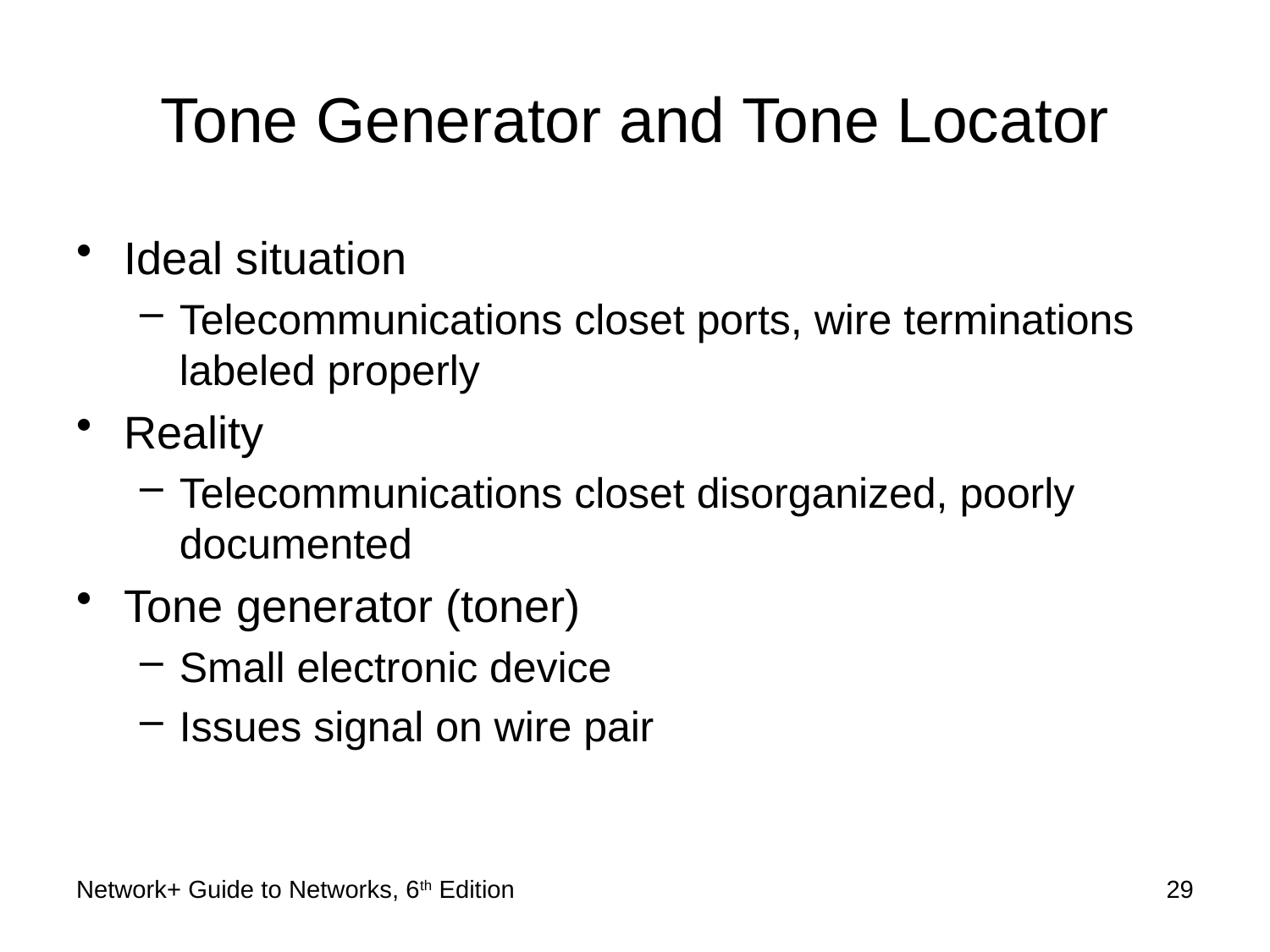

# Tone Generator and Tone Locator
Ideal situation
Telecommunications closet ports, wire terminations labeled properly
Reality
Telecommunications closet disorganized, poorly documented
Tone generator (toner)
Small electronic device
Issues signal on wire pair
Network+ Guide to Networks, 6th Edition
29